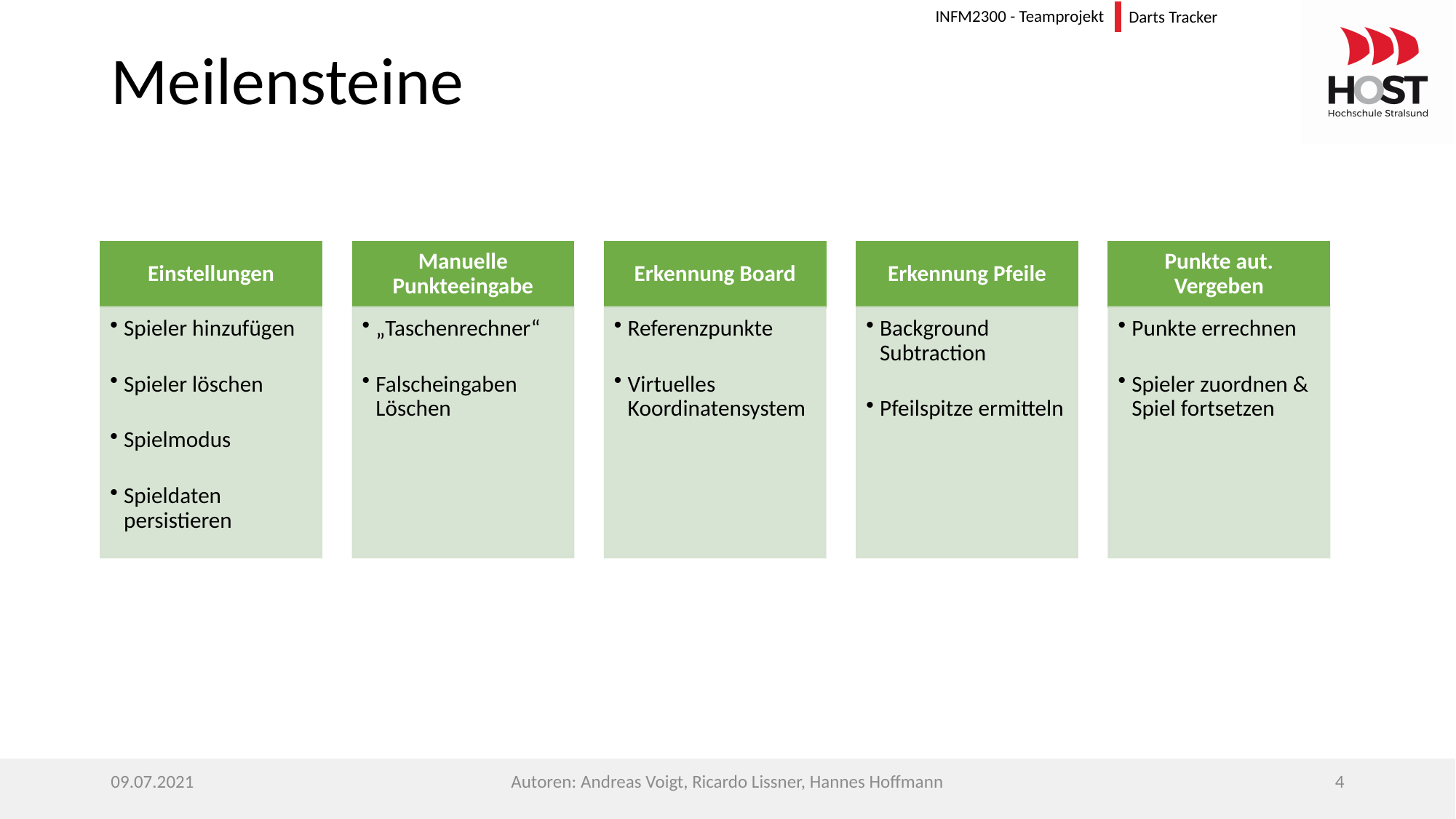

# Meilensteine
Einstellungen
Spieler hinzufügen

Spieler löschen

Spielmodus

Spieldaten persistieren
Manuelle Punkteeingabe
„Taschenrechner“

Falscheingaben Löschen
Erkennung Board
Referenzpunkte

Virtuelles Koordinatensystem
Erkennung Pfeile
Background Subtraction

Pfeilspitze ermitteln
Punkte aut. Vergeben
Punkte errechnen

Spieler zuordnen & Spiel fortsetzen

09.07.2021
Autoren: Andreas Voigt, Ricardo Lissner, Hannes Hoffmann
4